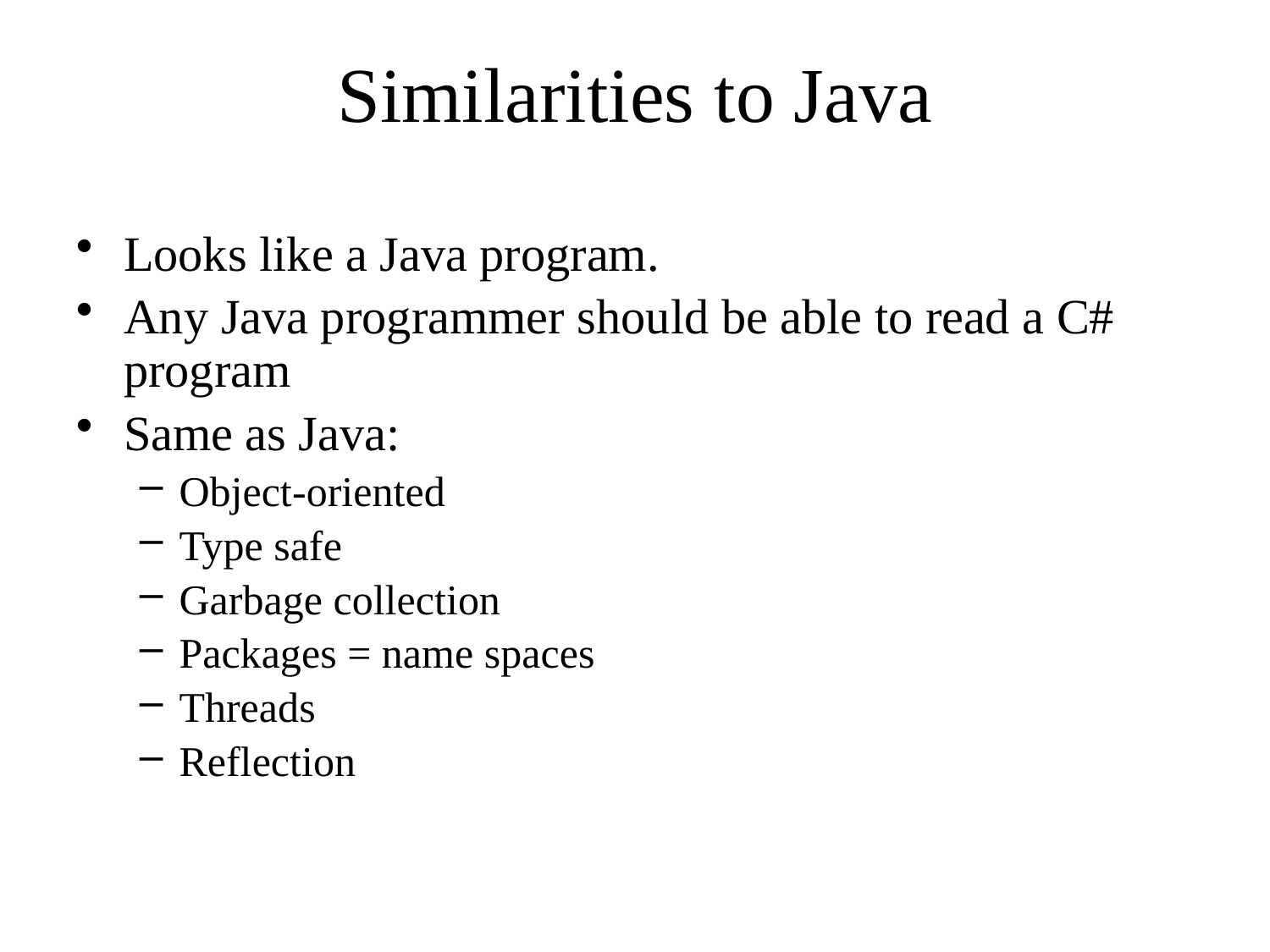

# Similarities to Java
Looks like a Java program.
Any Java programmer should be able to read a C# program
Same as Java:
Object-oriented
Type safe
Garbage collection
Packages = name spaces
Threads
Reflection